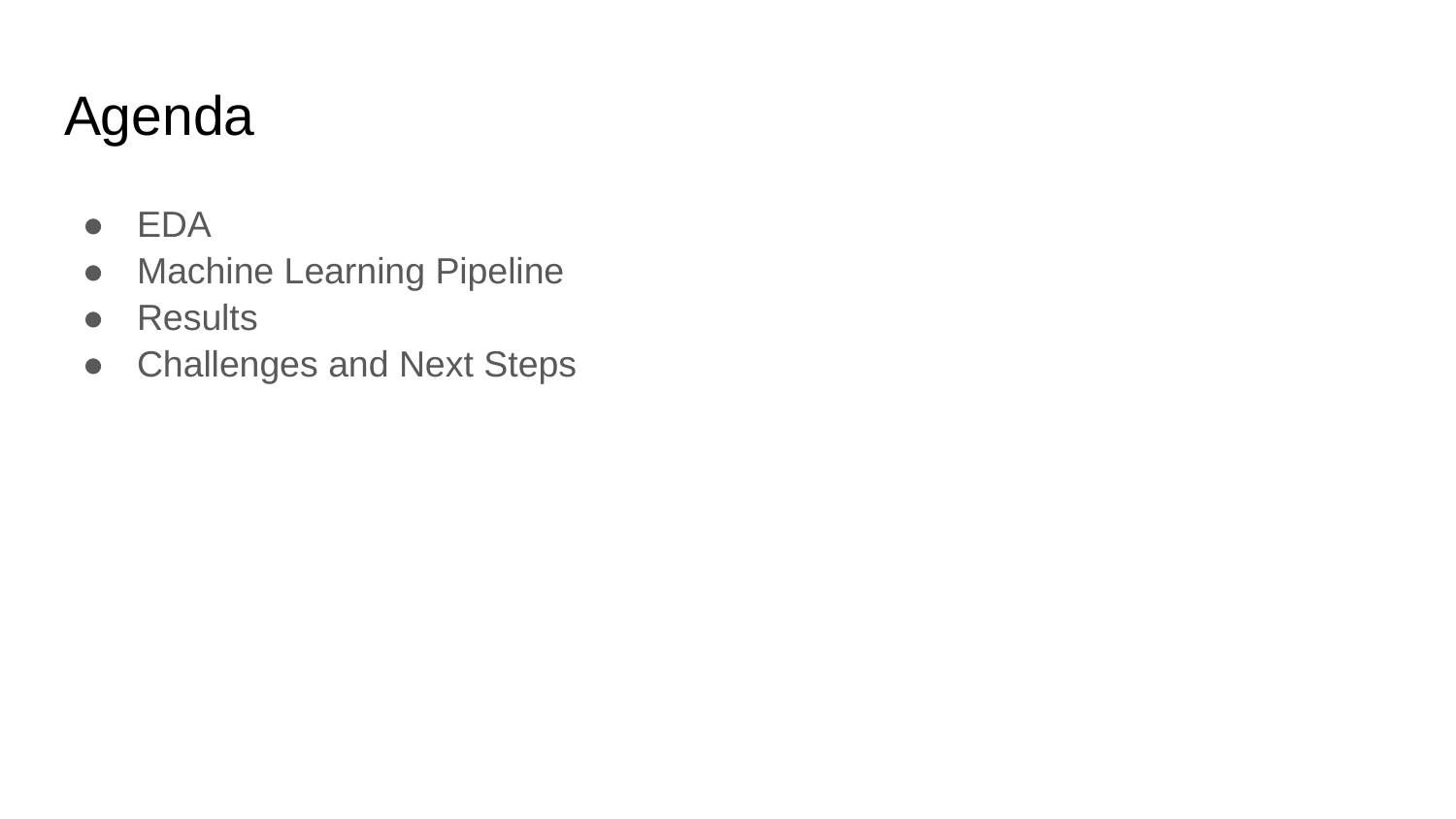

# Agenda
EDA
Machine Learning Pipeline
Results
Challenges and Next Steps